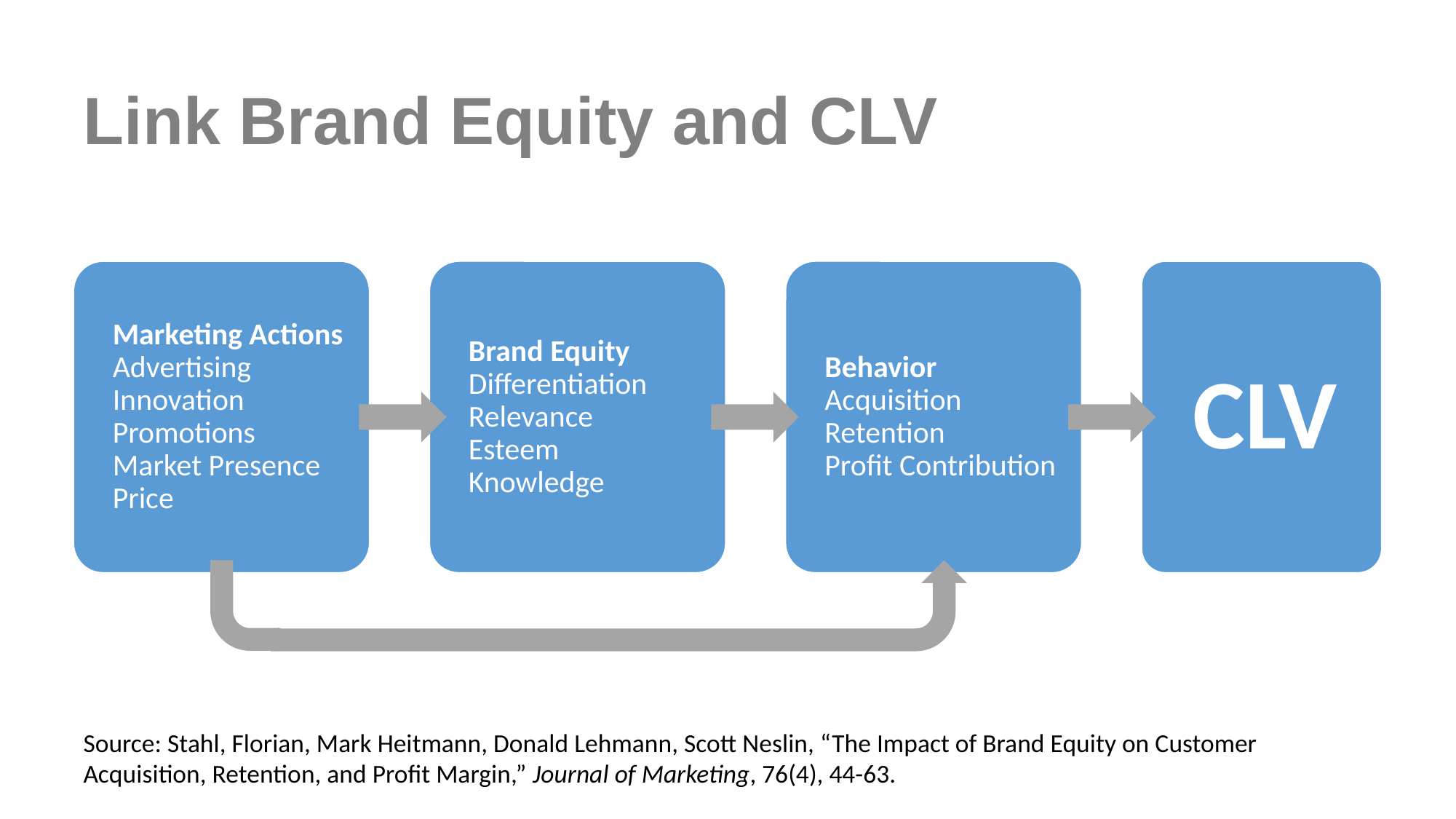

# Link Brand Equity and CLV
Marketing Actions
Advertising
Innovation
Promotions
Market Presence
Price
Brand Equity
Differentiation
Relevance
Esteem
Knowledge
Behavior
Acquisition
Retention
Profit Contribution
CLV

Source: Stahl, Florian, Mark Heitmann, Donald Lehmann, Scott Neslin, “The Impact of Brand Equity on Customer Acquisition, Retention, and Profit Margin,” Journal of Marketing, 76(4), 44-63.